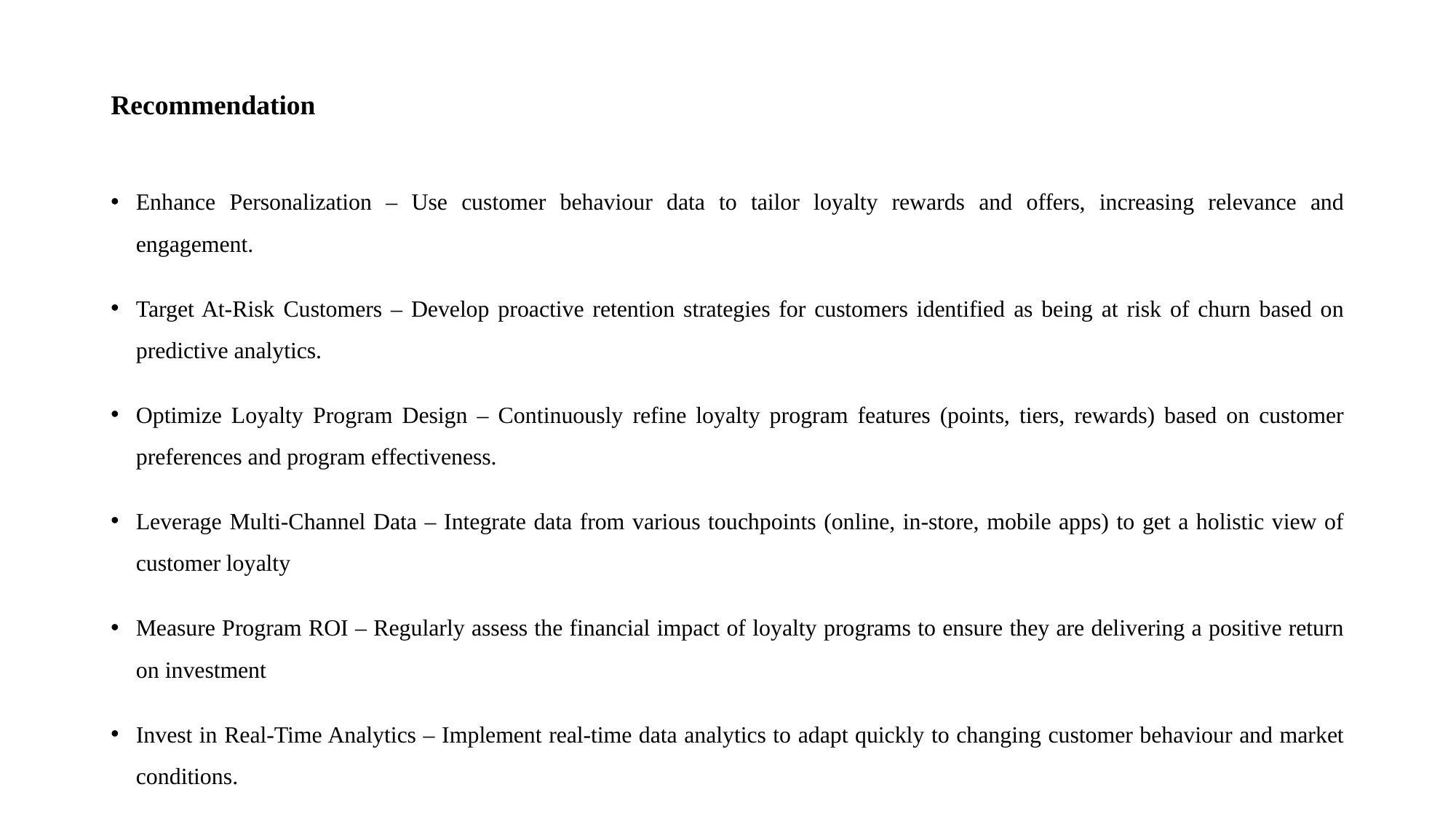

# Recommendation
Enhance Personalization – Use customer behaviour data to tailor loyalty rewards and offers, increasing relevance and engagement.
Target At-Risk Customers – Develop proactive retention strategies for customers identified as being at risk of churn based on predictive analytics.
Optimize Loyalty Program Design – Continuously refine loyalty program features (points, tiers, rewards) based on customer preferences and program effectiveness.
Leverage Multi-Channel Data – Integrate data from various touchpoints (online, in-store, mobile apps) to get a holistic view of customer loyalty
Measure Program ROI – Regularly assess the financial impact of loyalty programs to ensure they are delivering a positive return on investment
Invest in Real-Time Analytics – Implement real-time data analytics to adapt quickly to changing customer behaviour and market conditions.